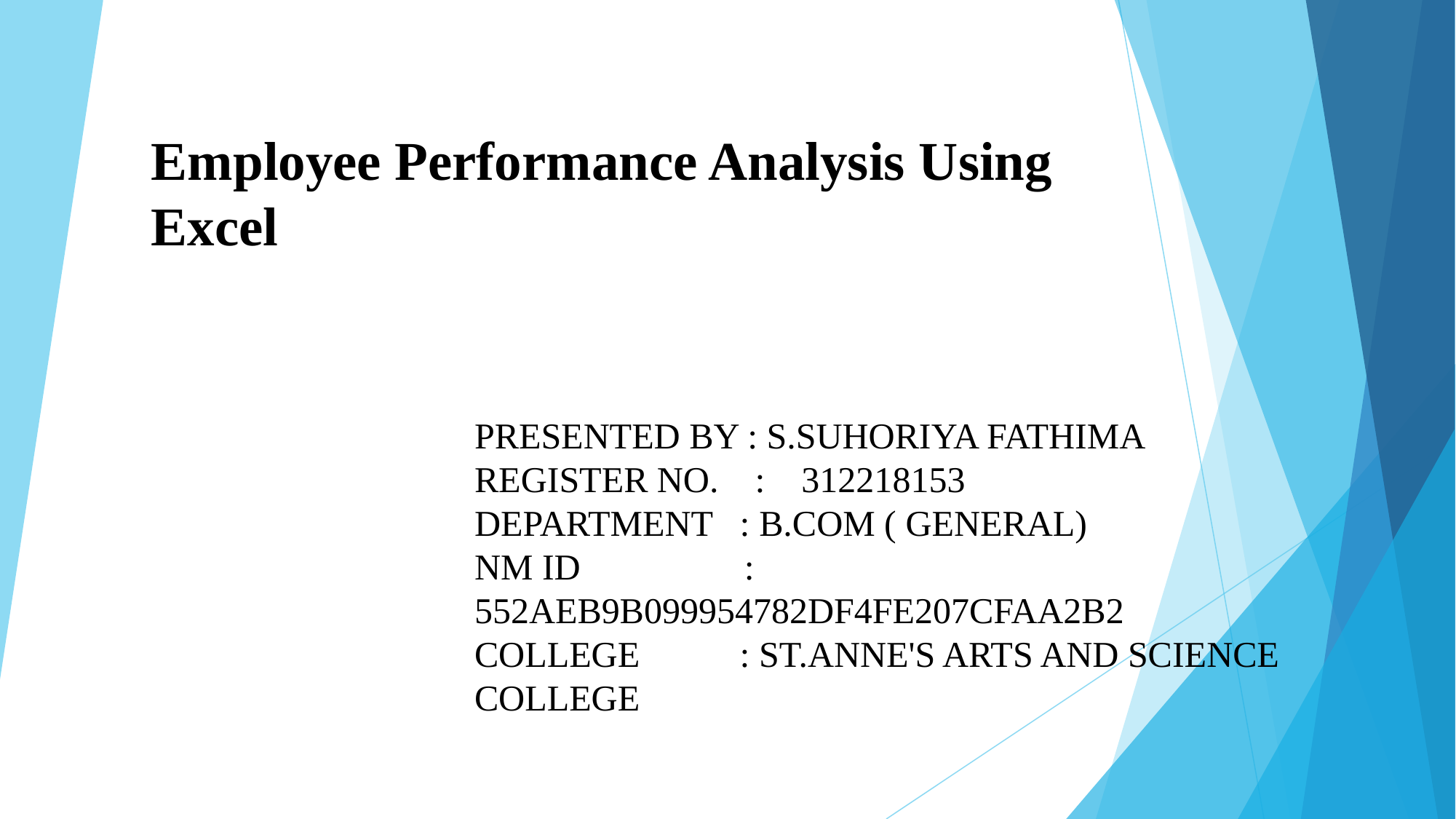

# Employee Performance Analysis Using Excel
PRESENTED BY : S.SUHORIYA FATHIMA
REGISTER NO.    :    312218153
DEPARTMENT   : B.COM ( GENERAL)
NM ID                  : 552AEB9B099954782DF4FE207CFAA2B2
COLLEGE           : ST.ANNE'S ARTS AND SCIENCE COLLEGE